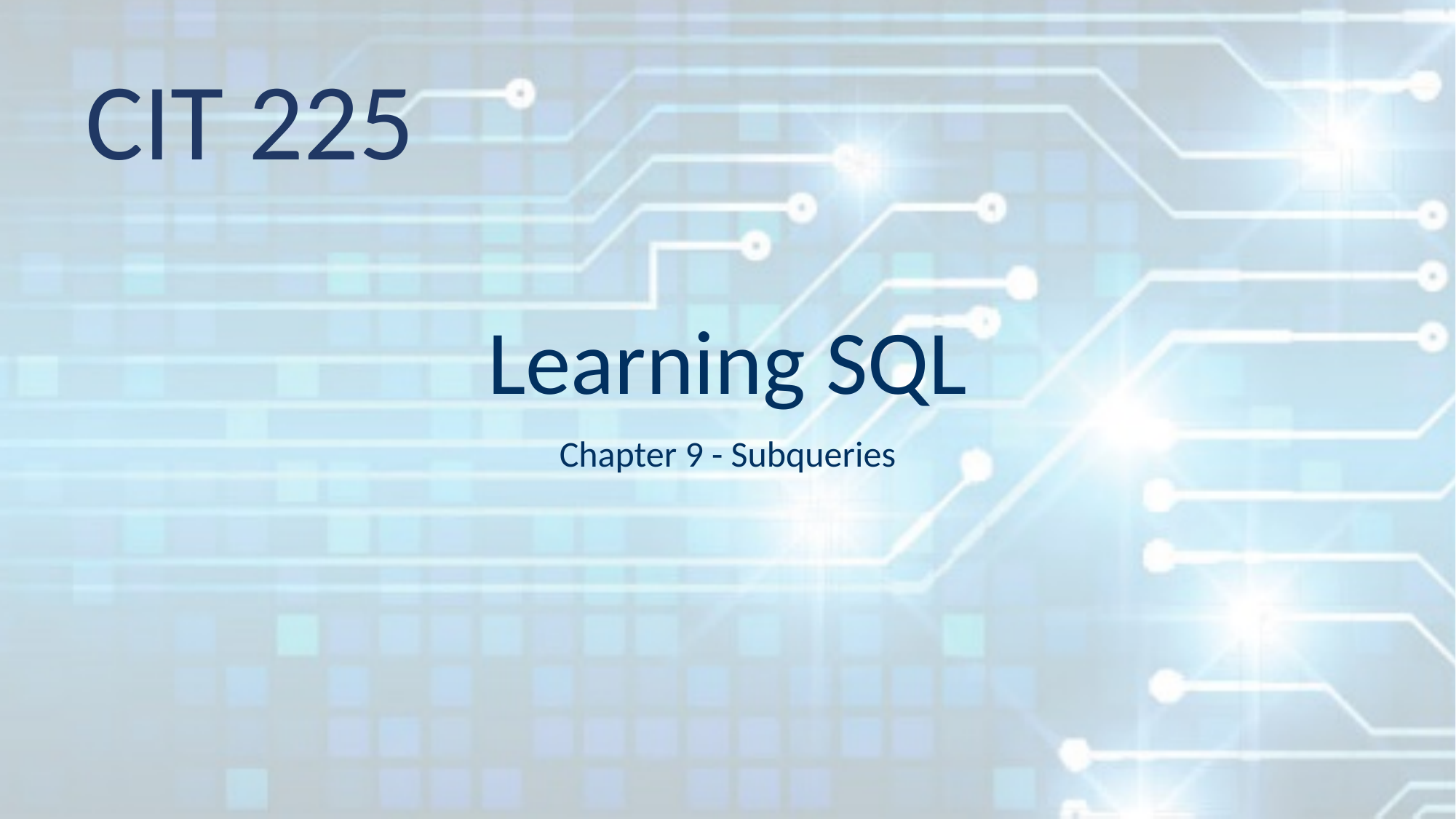

# Learning SQL
Chapter 9 - Subqueries